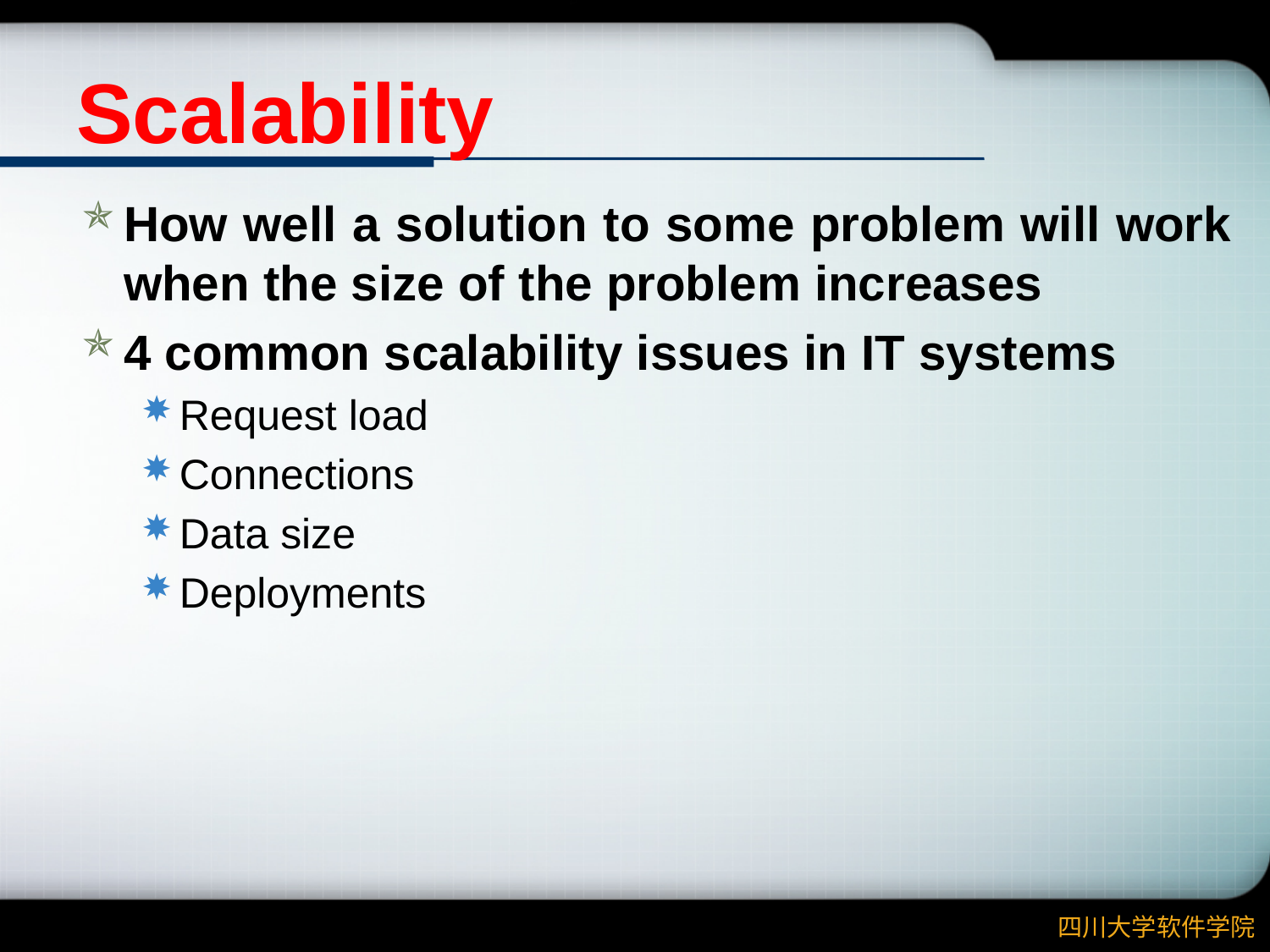

# Scalability
How well a solution to some problem will work when the size of the problem increases
4 common scalability issues in IT systems
Request load
Connections
Data size
Deployments